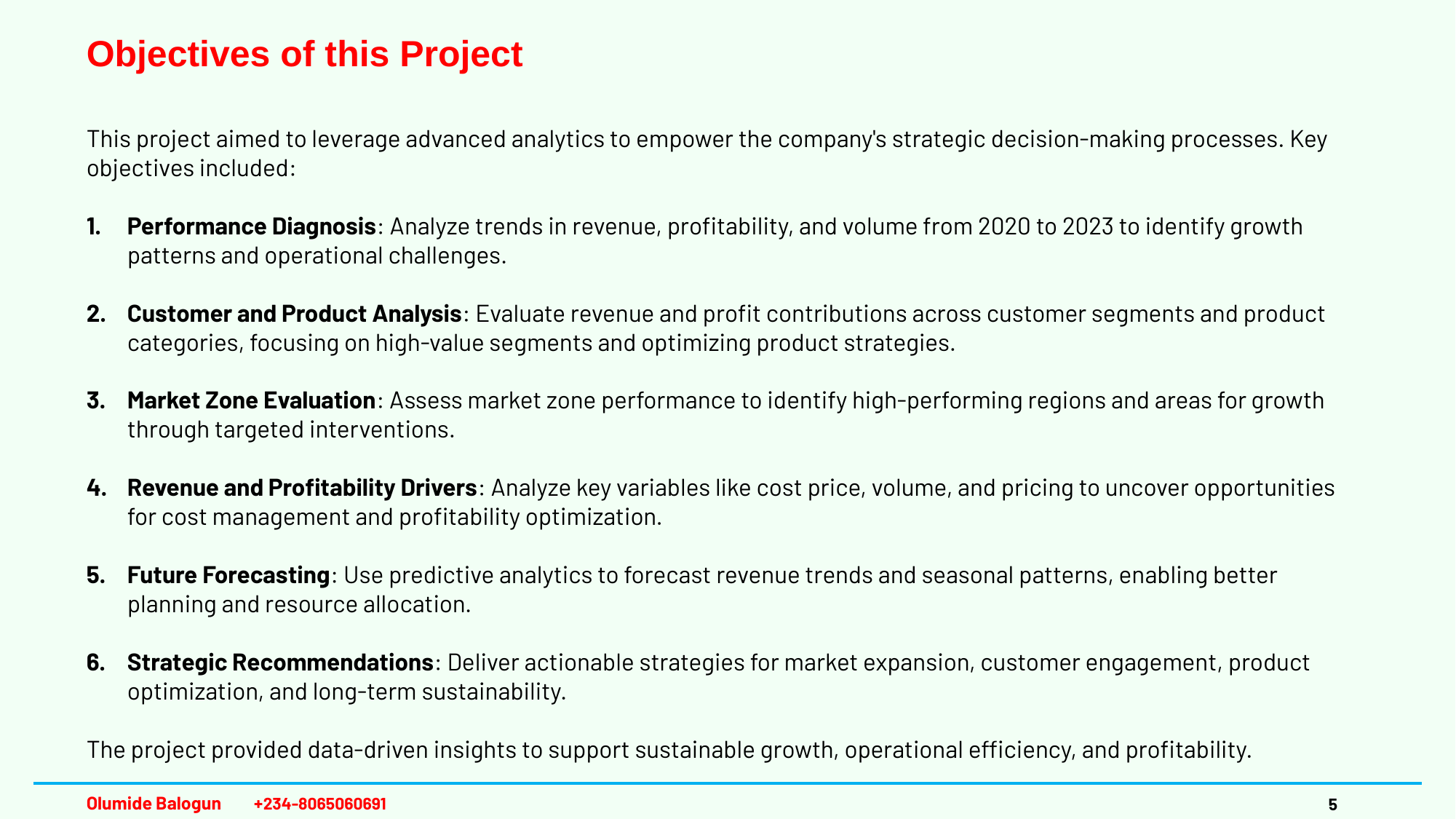

Objectives of this Project
This project aimed to leverage advanced analytics to empower the company's strategic decision-making processes. Key objectives included:

Performance Diagnosis: Analyze trends in revenue, profitability, and volume from 2020 to 2023 to identify growth patterns and operational challenges.

Customer and Product Analysis: Evaluate revenue and profit contributions across customer segments and product categories, focusing on high-value segments and optimizing product strategies.

Market Zone Evaluation: Assess market zone performance to identify high-performing regions and areas for growth through targeted interventions.

Revenue and Profitability Drivers: Analyze key variables like cost price, volume, and pricing to uncover opportunities for cost management and profitability optimization.

Future Forecasting: Use predictive analytics to forecast revenue trends and seasonal patterns, enabling better planning and resource allocation.

Strategic Recommendations: Deliver actionable strategies for market expansion, customer engagement, product optimization, and long-term sustainability.

The project provided data-driven insights to support sustainable growth, operational efficiency, and profitability.
Olumide Balogun         +234-8065060691
5